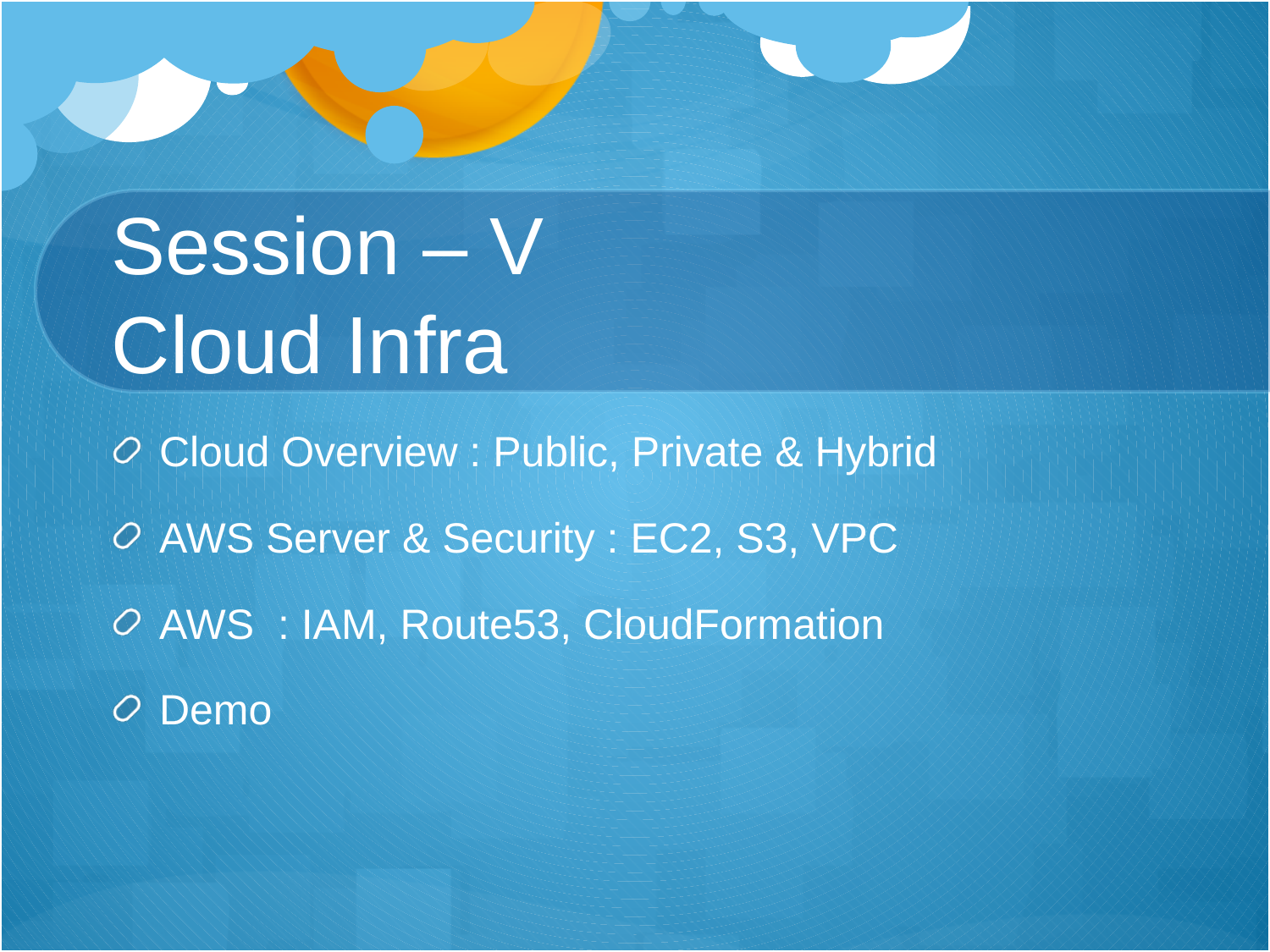

# Session – V Cloud Infra
Cloud Overview : Public, Private & Hybrid
AWS Server & Security : EC2, S3, VPC
AWS  : IAM, Route53, CloudFormation
Demo